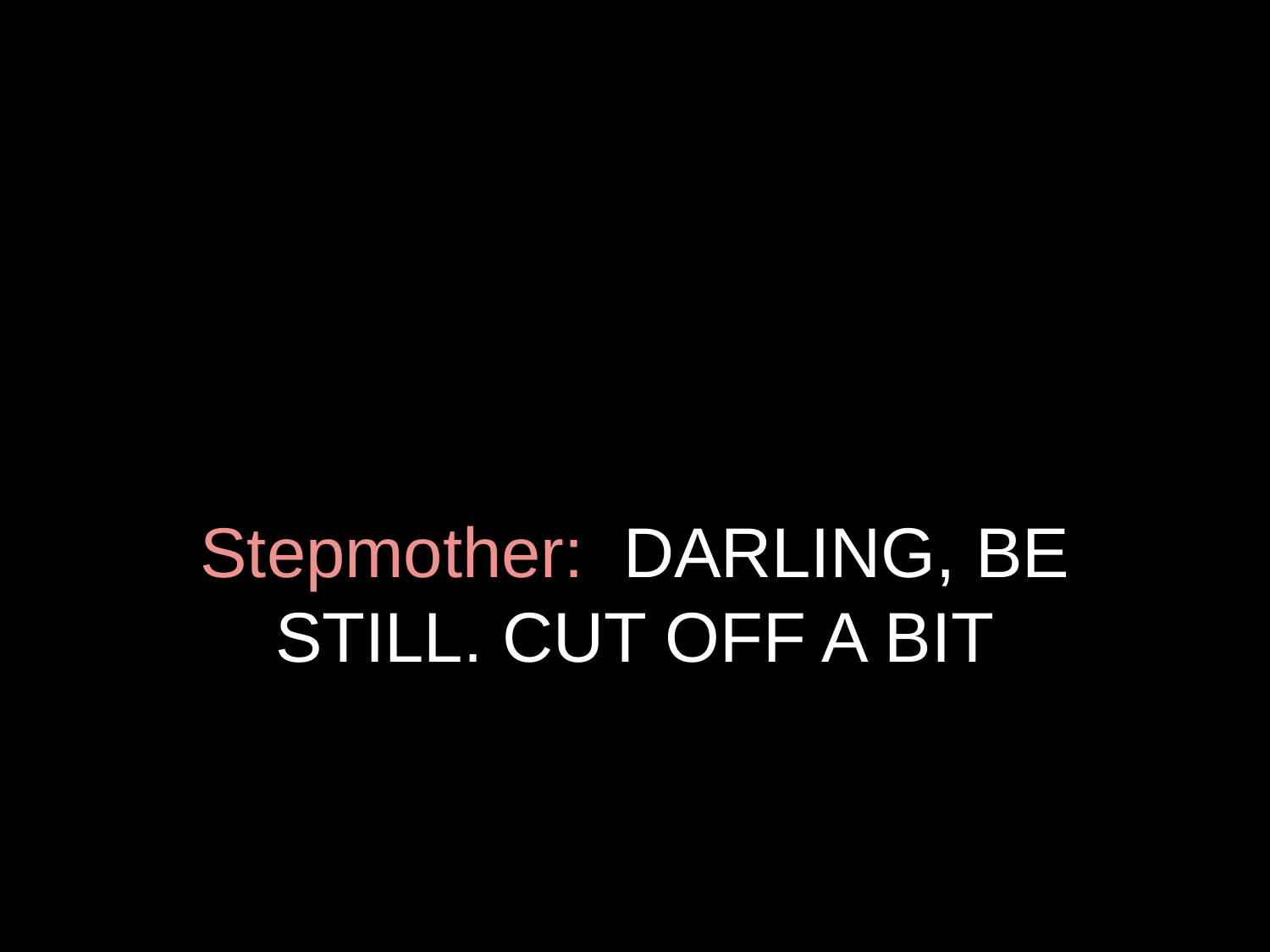

# Stepmother:  DARLING, BE STILL. CUT OFF A BIT